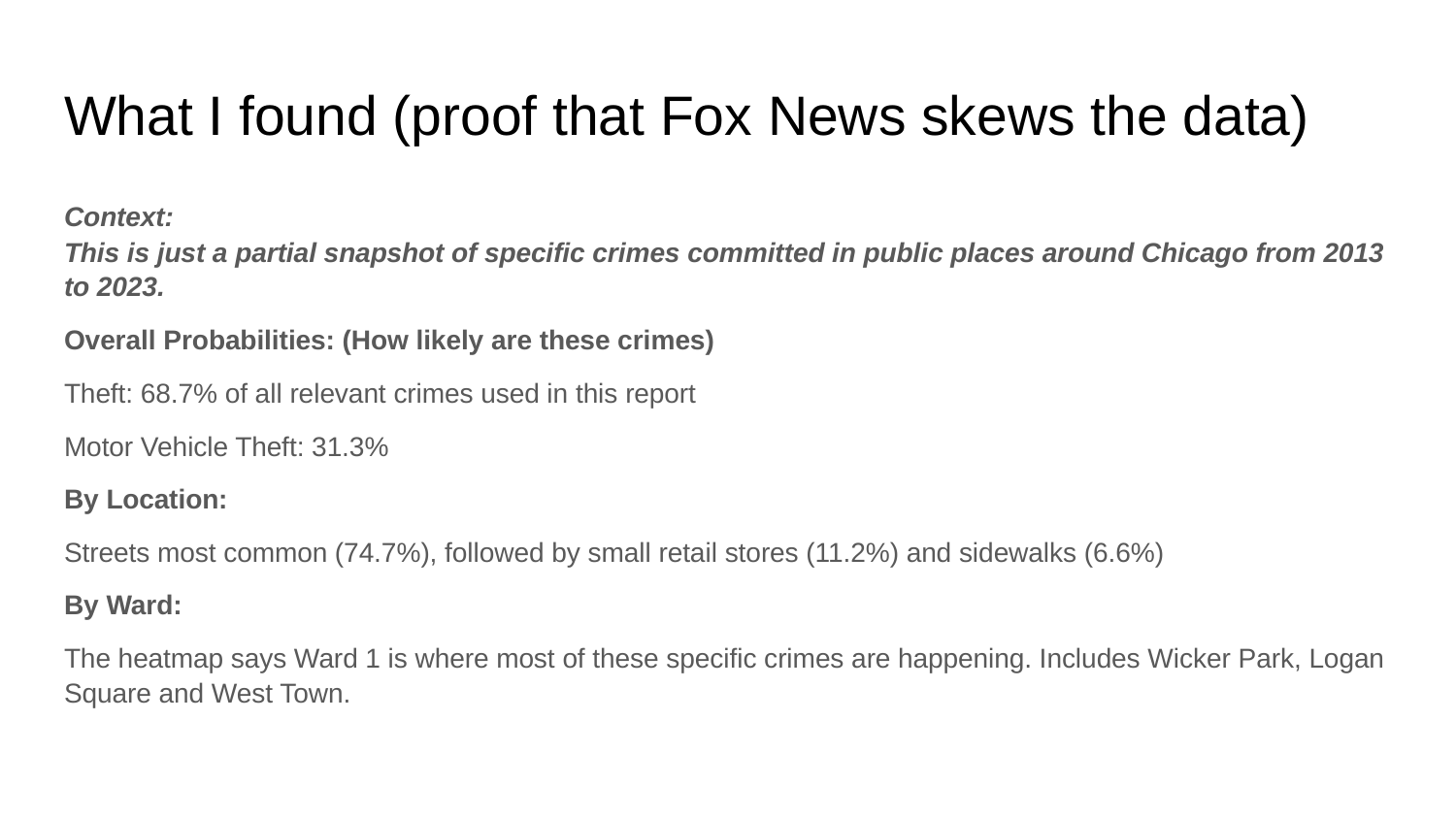

# What I found (proof that Fox News skews the data)
Context:
This is just a partial snapshot of specific crimes committed in public places around Chicago from 2013 to 2023.
Overall Probabilities: (How likely are these crimes)
Theft: 68.7% of all relevant crimes used in this report
Motor Vehicle Theft: 31.3%
By Location:
Streets most common (74.7%), followed by small retail stores (11.2%) and sidewalks (6.6%)
By Ward:
The heatmap says Ward 1 is where most of these specific crimes are happening. Includes Wicker Park, Logan Square and West Town.